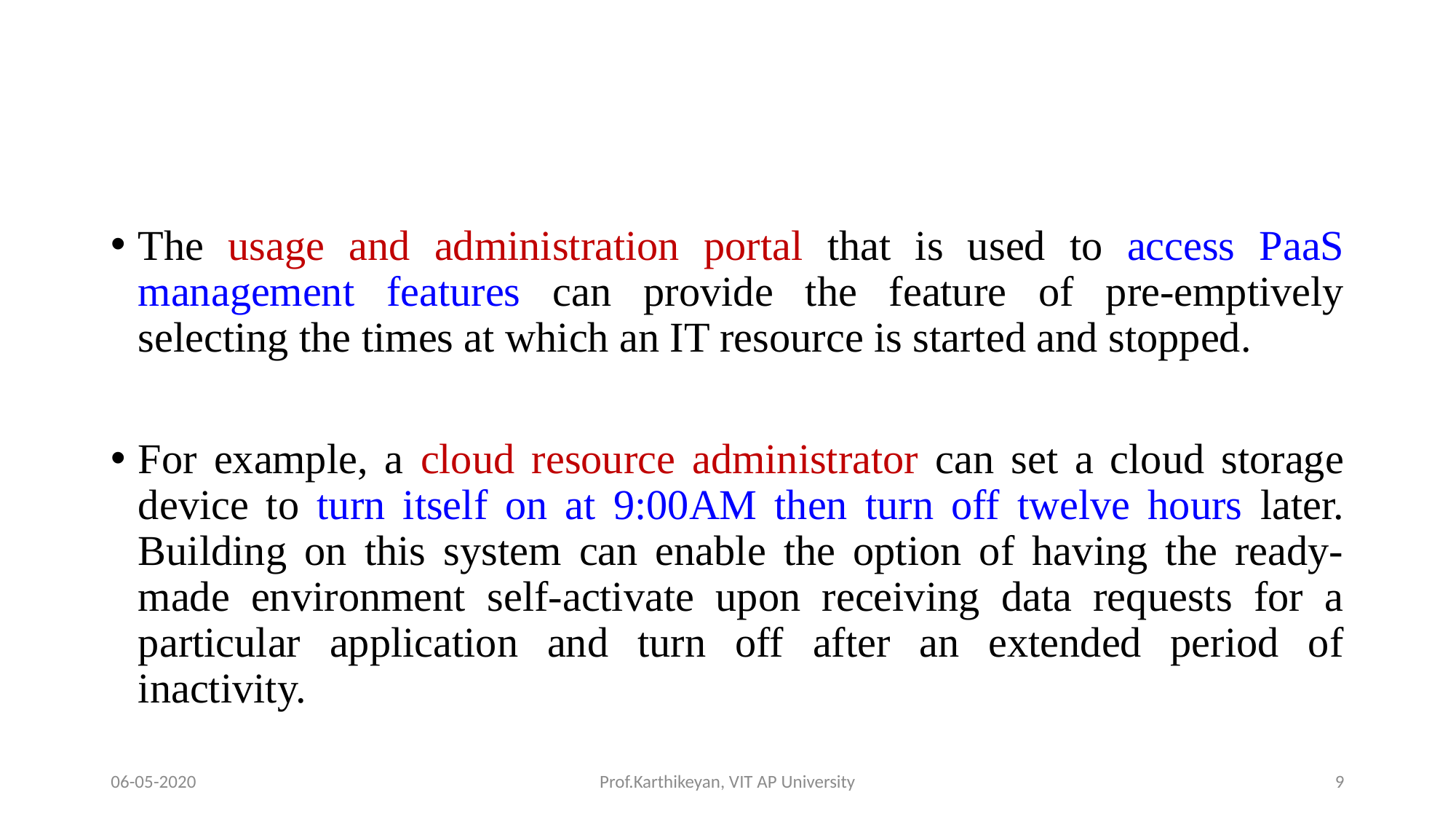

#
The usage and administration portal that is used to access PaaS management features can provide the feature of pre-emptively selecting the times at which an IT resource is started and stopped.

For example, a cloud resource administrator can set a cloud storage device to turn itself on at 9:00AM then turn off twelve hours later. Building on this system can enable the option of having the ready-made environment self-activate upon receiving data requests for a particular application and turn off after an extended period of inactivity.
06-05-2020
Prof.Karthikeyan, VIT AP University
9